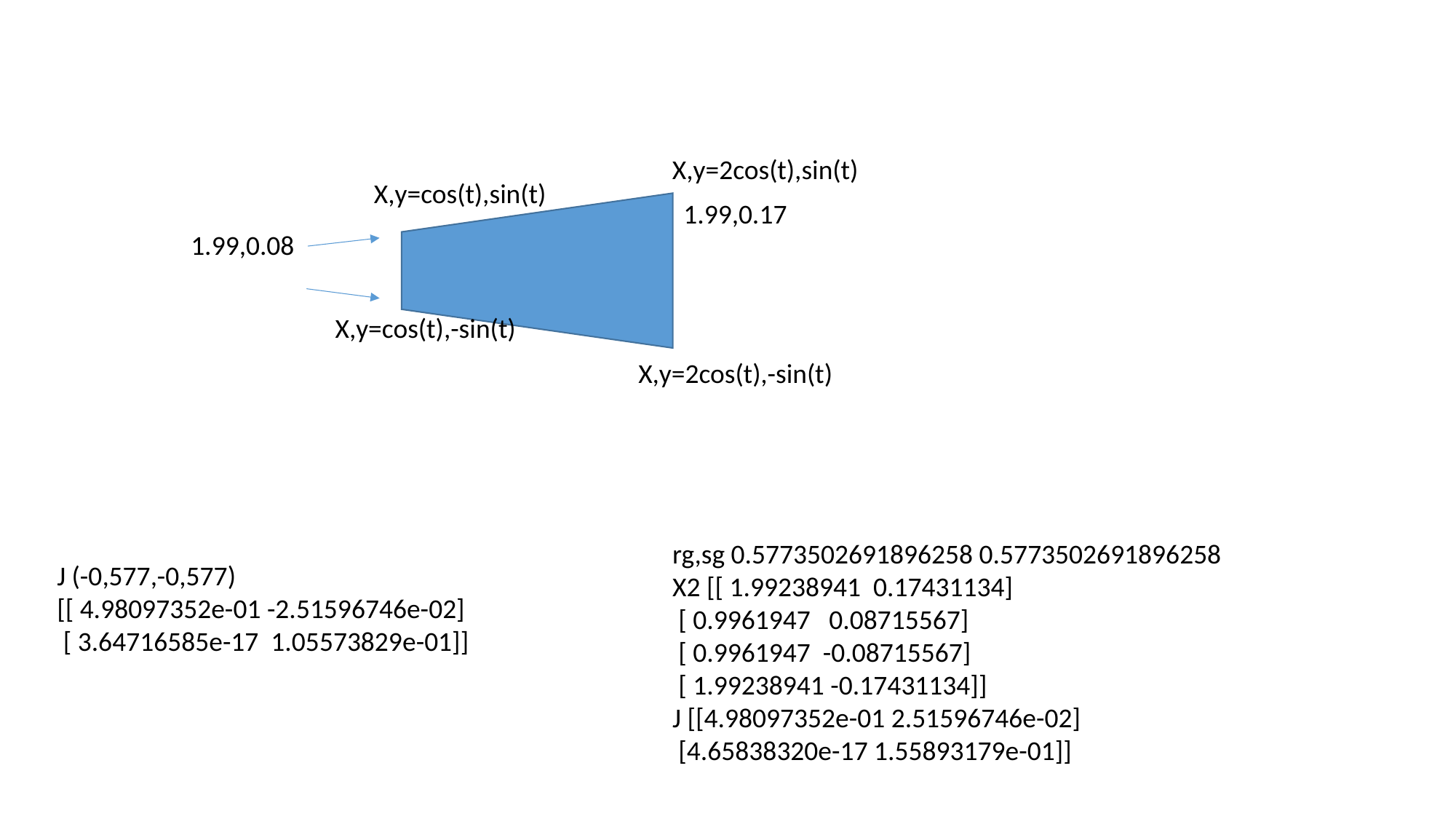

X,y=2cos(t),sin(t)
X,y=cos(t),sin(t)
1.99,0.17
1.99,0.08
X,y=cos(t),-sin(t)
X,y=2cos(t),-sin(t)
rg,sg 0.5773502691896258 0.5773502691896258
X2 [[ 1.99238941  0.17431134]
 [ 0.9961947   0.08715567]
 [ 0.9961947  -0.08715567]
 [ 1.99238941 -0.17431134]]
J [[4.98097352e-01 2.51596746e-02]
 [4.65838320e-17 1.55893179e-01]]
J (-0,577,-0,577)
[[ 4.98097352e-01 -2.51596746e-02]
 [ 3.64716585e-17  1.05573829e-01]]